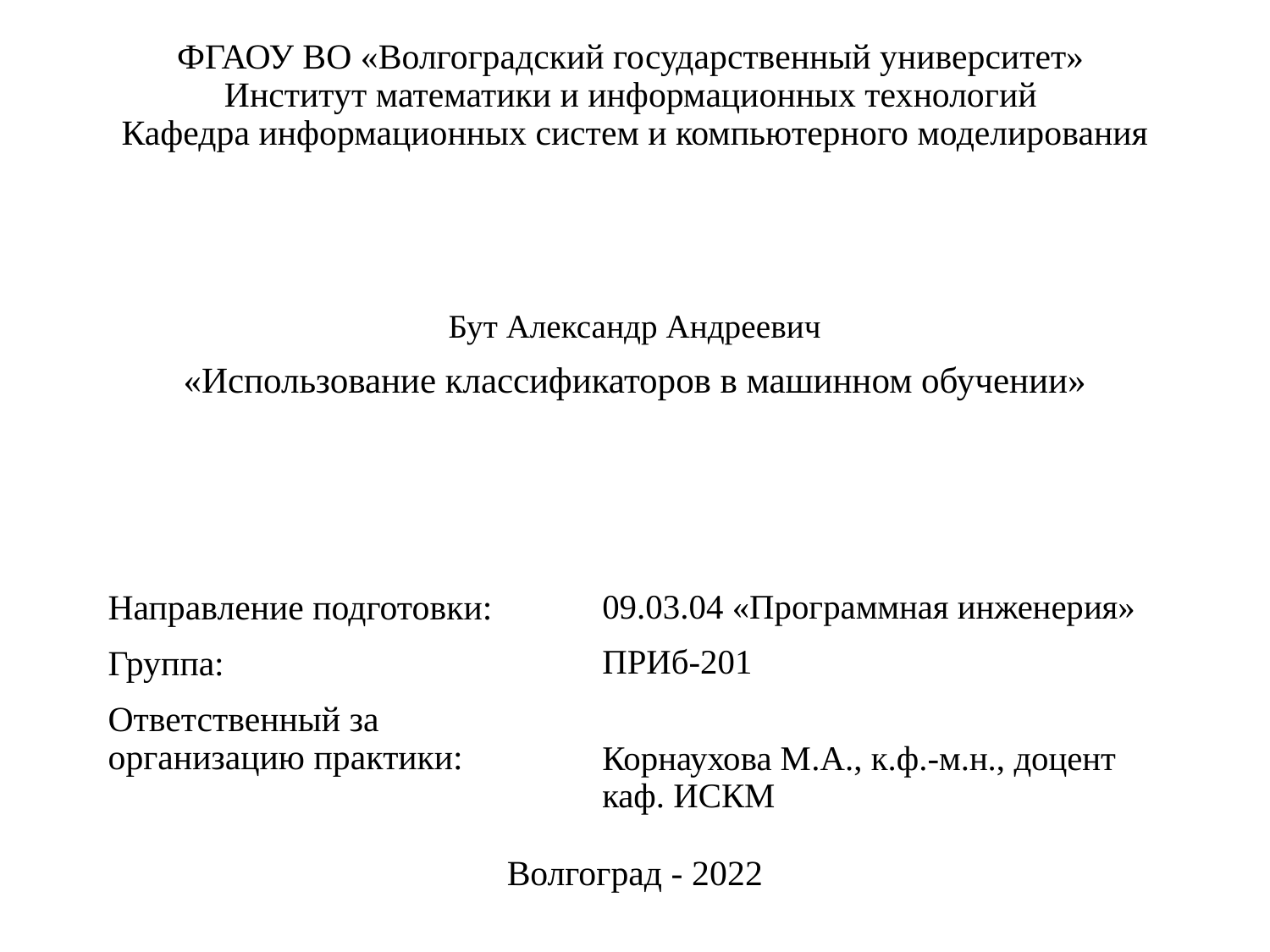

# ФГАОУ ВО «Волгоградский государственный университет» Институт математики и информационных технологий Кафедра информационных систем и компьютерного моделирования
Бут Александр Андреевич
«Использование классификаторов в машинном обучении»
Направление подготовки:
Группа:
Ответственный за организацию практики:
09.03.04 «Программная инженерия»
ПРИб-201

Корнаухова М.А., к.ф.-м.н., доцент каф. ИСКМ
Волгоград - 2022